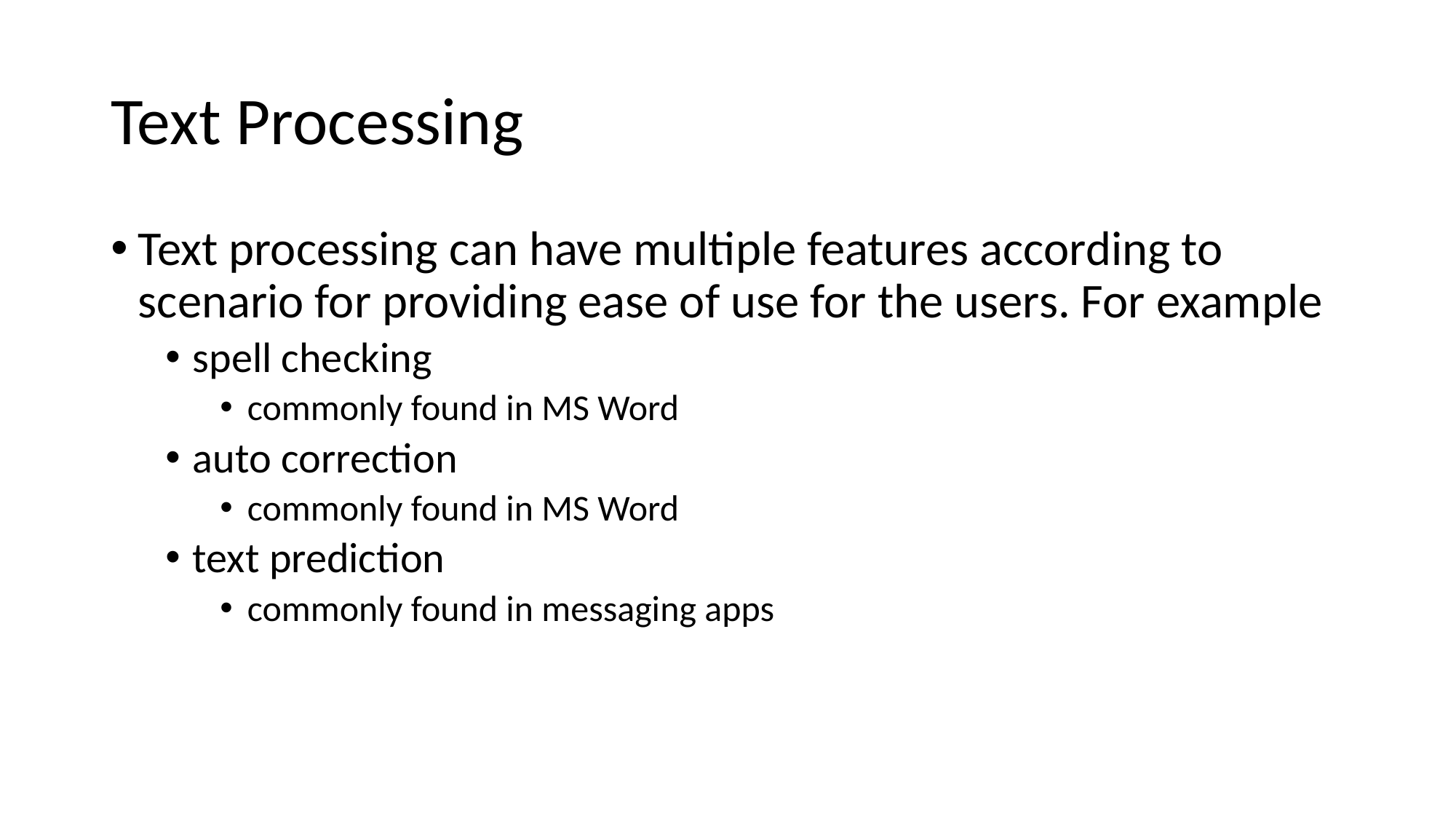

# Text Processing
Text processing can have multiple features according to scenario for providing ease of use for the users. For example
spell checking
commonly found in MS Word
auto correction
commonly found in MS Word
text prediction
commonly found in messaging apps